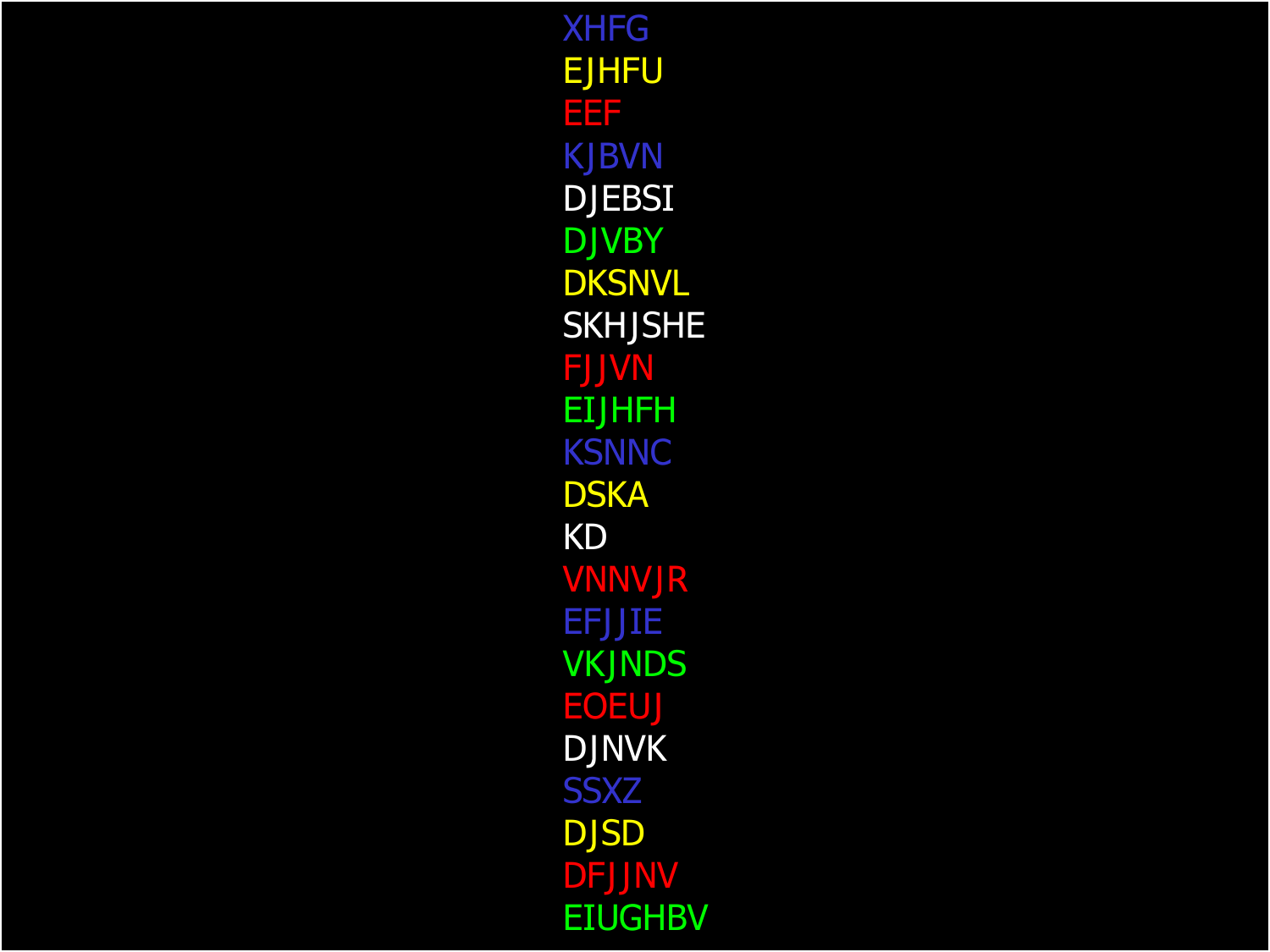

XHFG
EJHFU
EEF
KJBVN
DJEBSI
DJVBY
DKSNVL
SKHJSHE
FJJVN
EIJHFH
KSNNC
DSKA
KD
VNNVJR
EFJJIE
VKJNDS
EOEUJ
DJNVK
SSXZ
DJSD
DFJJNV
EIUGHBV
27